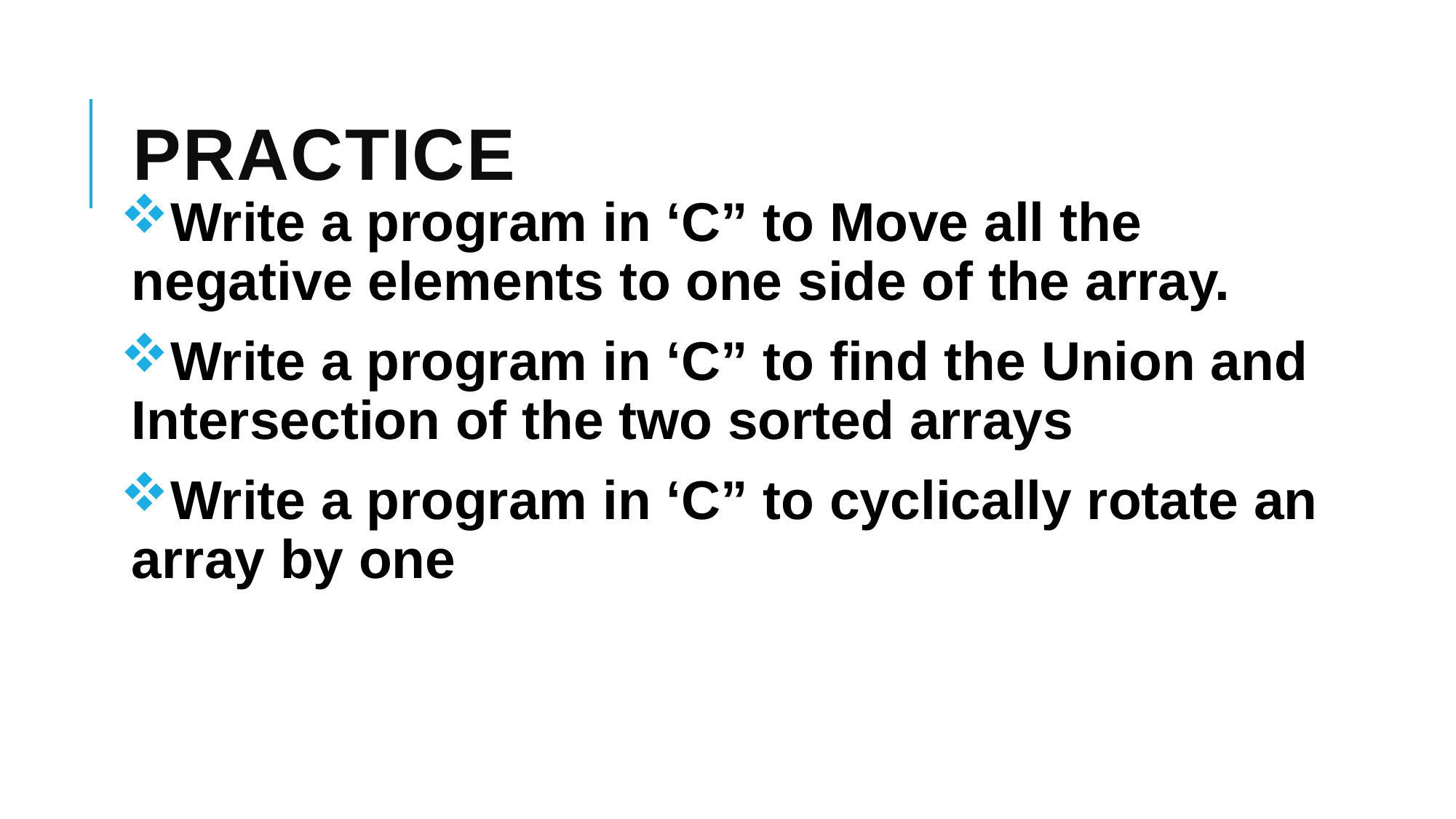

# Practice
Write a program in ‘C” to Move all the negative elements to one side of the array.
Write a program in ‘C” to find the Union and Intersection of the two sorted arrays
Write a program in ‘C” to cyclically rotate an array by one